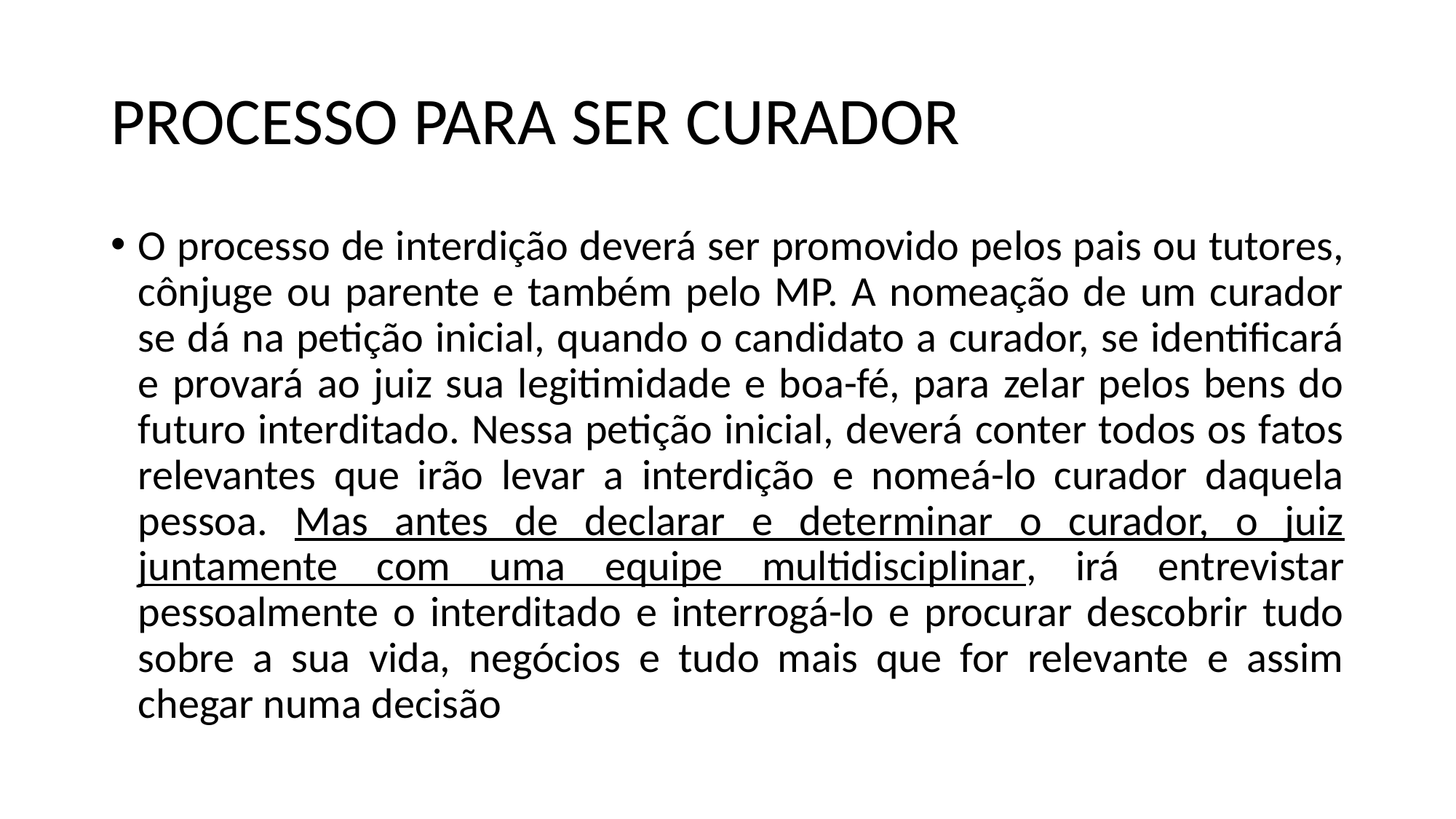

# PROCESSO PARA SER CURADOR
O processo de interdição deverá ser promovido pelos pais ou tutores, cônjuge ou parente e também pelo MP. A nomeação de um curador se dá na petição inicial, quando o candidato a curador, se identificará e provará ao juiz sua legitimidade e boa-fé, para zelar pelos bens do futuro interditado. Nessa petição inicial, deverá conter todos os fatos relevantes que irão levar a interdição e nomeá-lo curador daquela pessoa. Mas antes de declarar e determinar o curador, o juiz juntamente com uma equipe multidisciplinar, irá entrevistar pessoalmente o interditado e interrogá-lo e procurar descobrir tudo sobre a sua vida, negócios e tudo mais que for relevante e assim chegar numa decisão